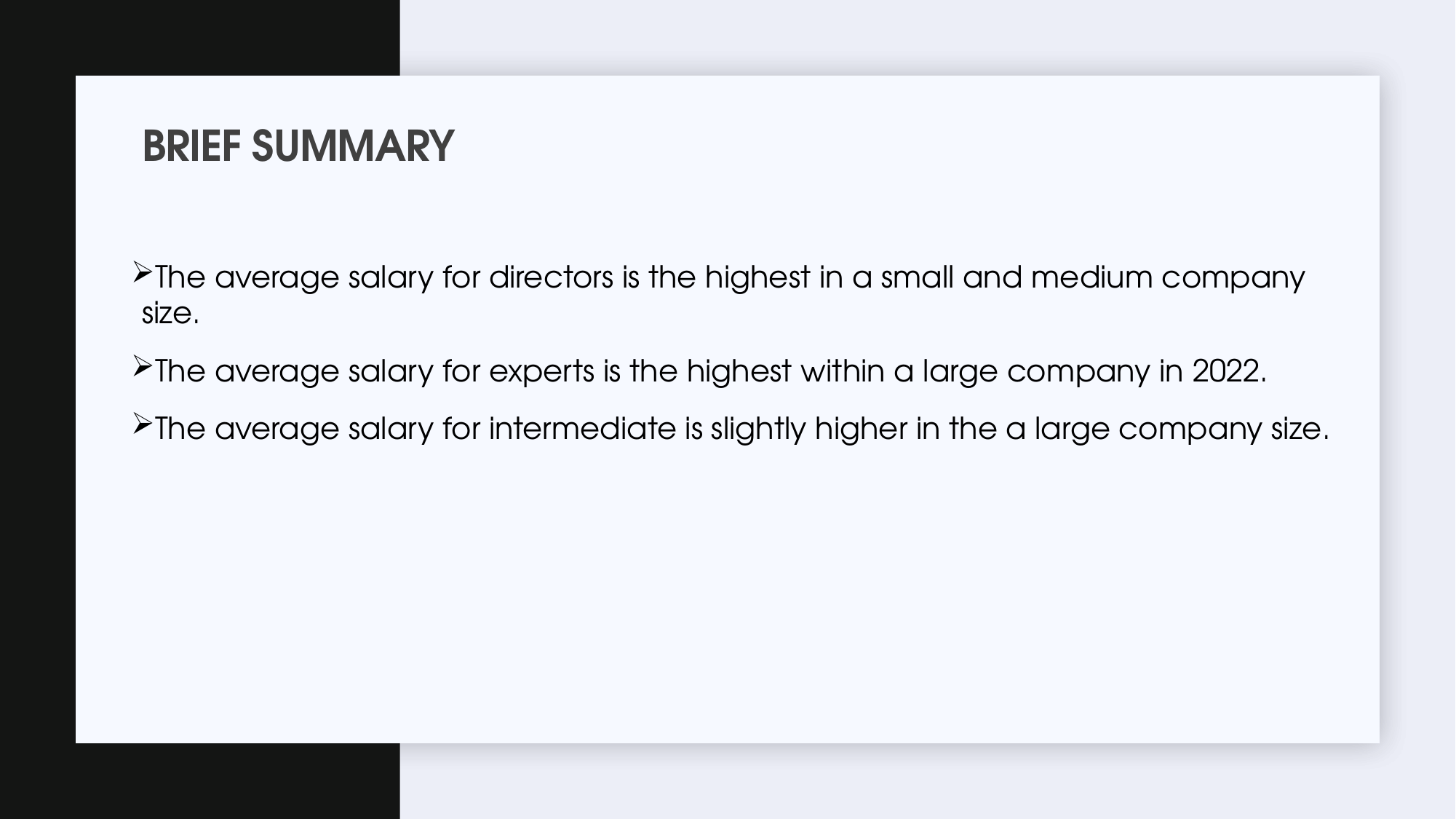

# BRIEF SUMMARY
The average salary for directors is the highest in a small and medium company size.
The average salary for experts is the highest within a large company in 2022.
The average salary for intermediate is slightly higher in the a large company size.